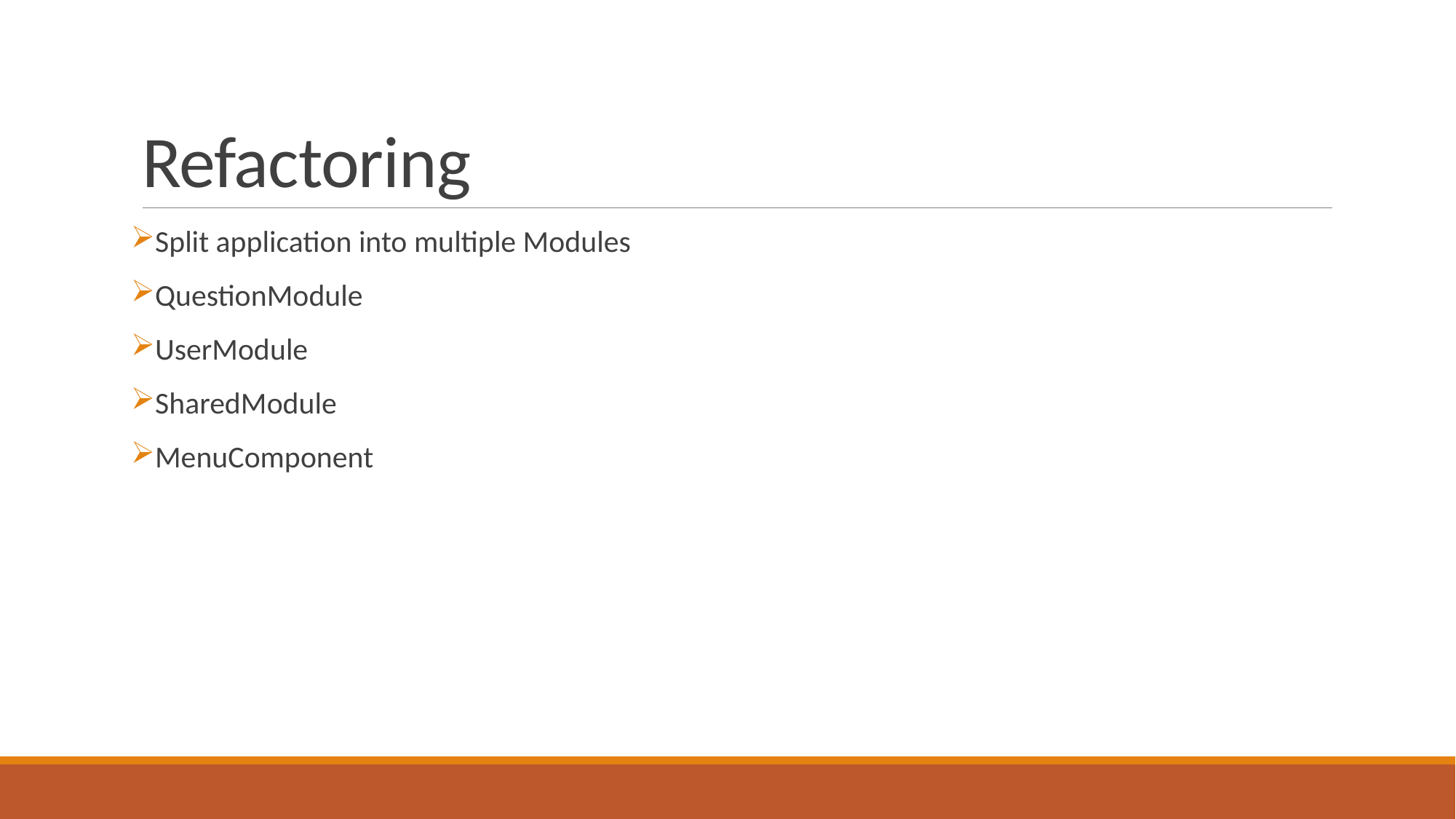

# Refactoring
Split application into multiple Modules
QuestionModule
UserModule
SharedModule
MenuComponent